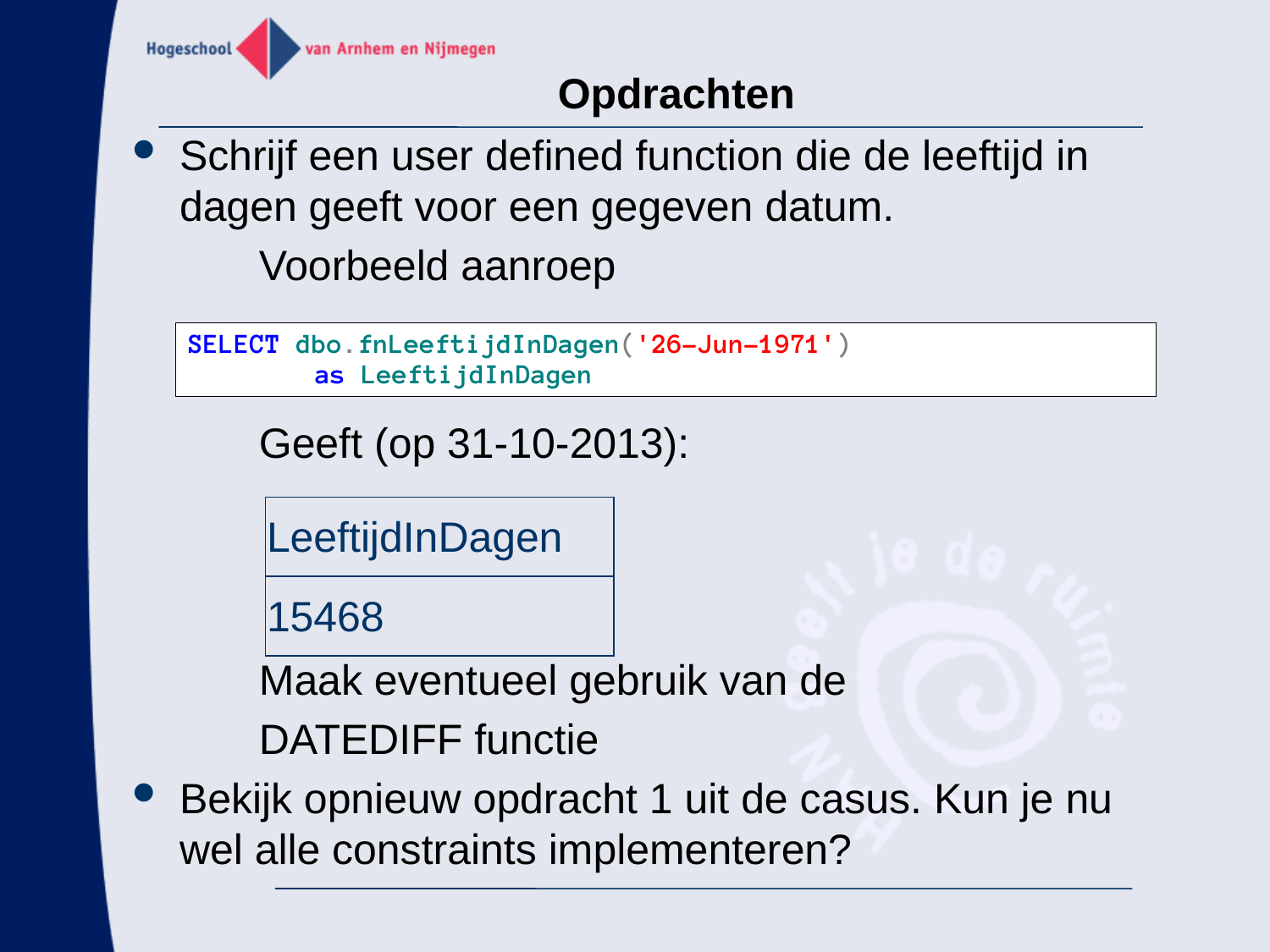

# Opdrachten
Schrijf een user defined function die de leeftijd in dagen geeft voor een gegeven datum.
	Voorbeeld aanroep

	Geeft (op 31-10-2013):

	Maak eventueel gebruik van de
	DATEDIFF functie
Bekijk opnieuw opdracht 1 uit de casus. Kun je nu wel alle constraints implementeren?

SELECT dbo.fnLeeftijdInDagen('26-Jun-1971')
	as LeeftijdInDagen
| LeeftijdInDagen |
| --- |
| 15468 |